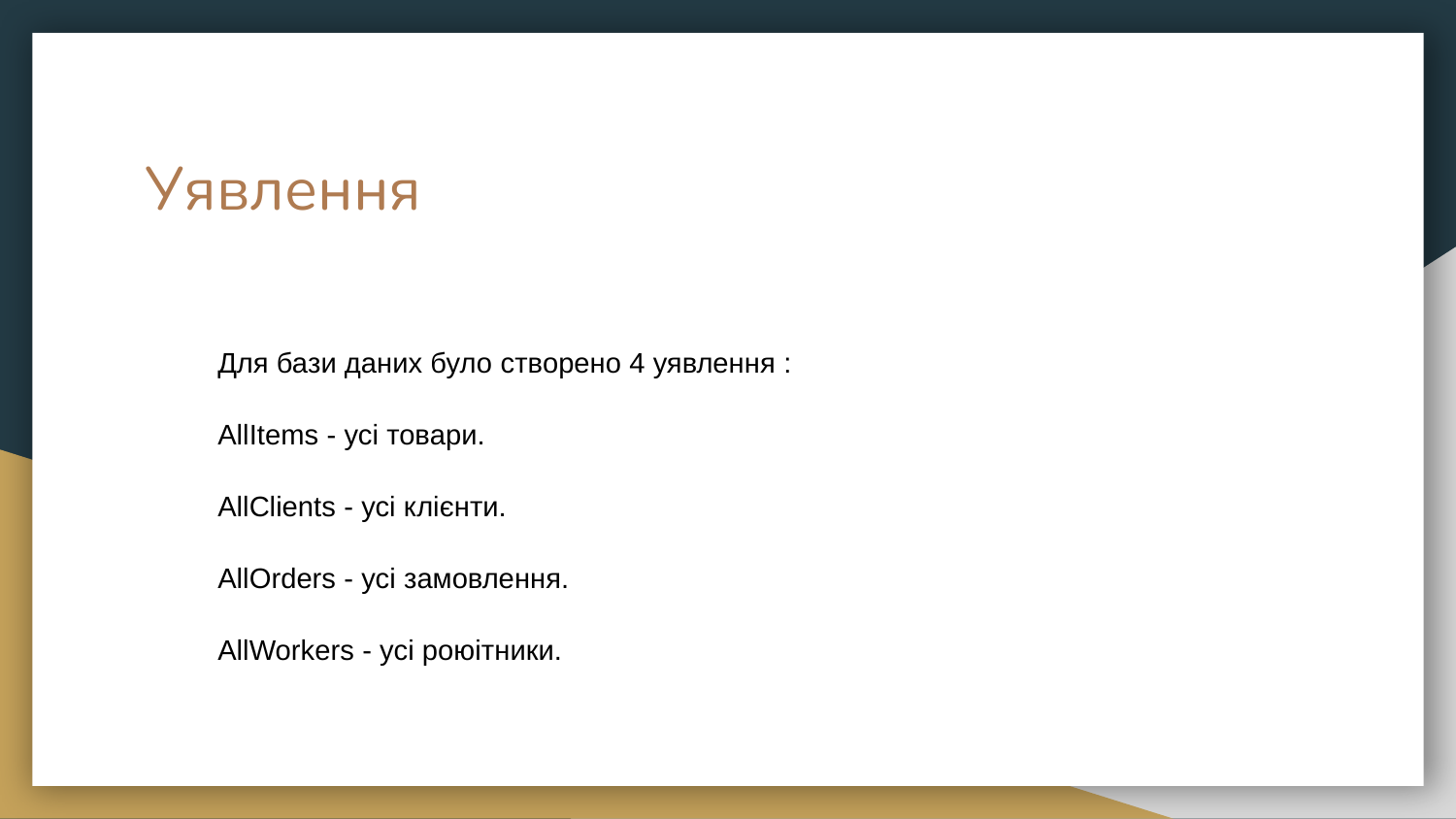

# Уявлення
Для бази даних було створено 4 уявлення :
AllItems - усі товари.
AllClients - усі клієнти.
AllOrders - усі замовлення.
AllWorkers - усі роюітники.